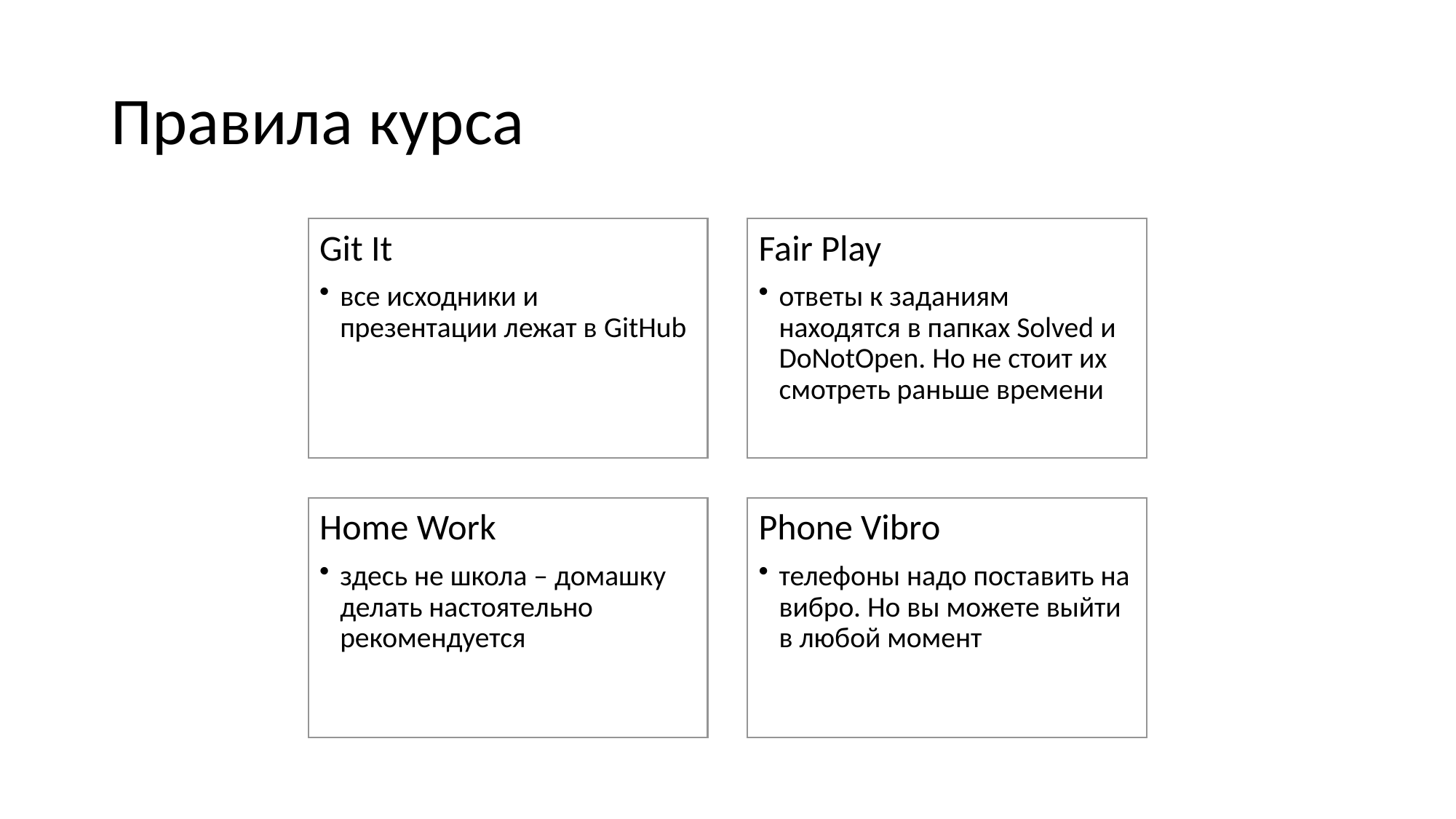

# Правила курса
Git It
все исходники и презентации лежат в GitHub
Fair Play
ответы к заданиям находятся в папках Solved и DoNotOpen. Но не стоит их смотреть раньше времени
Home Work
здесь не школа – домашку делать настоятельно рекомендуется
Phone Vibro
телефоны надо поставить на вибро. Но вы можете выйти в любой момент